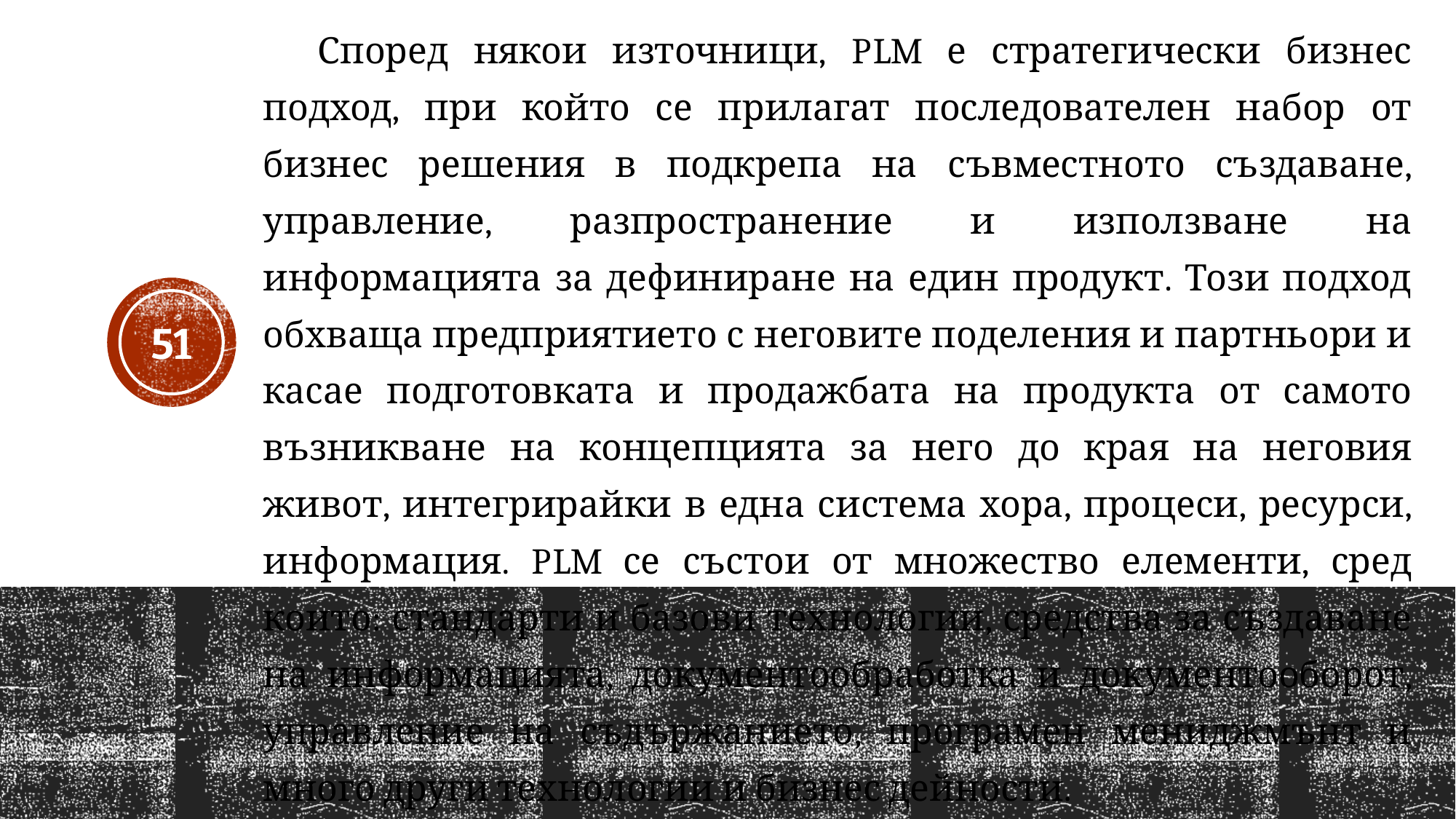

Според някои източници, PLM е стратегически бизнес подход, при който се прилагат последователен набор от бизнес решения в подкрепа на съвместното създаване, управление, разпространение и използване на информацията за дефиниране на един продукт. Този подход обхваща предприятието с неговите поделения и партньори и касае подготовката и продажбата на продукта от самото възникване на концепцията за него до края на неговия живот, интегрирайки в една система хора, процеси, ресурси, информация. PLM се състои от множество елементи, сред които: стандарти и базови технологии, средства за създаване на информацията, документообработка и документооборот, управление на съдържанието, програмен мениджмънт и много други технологии и бизнес дейности.
51